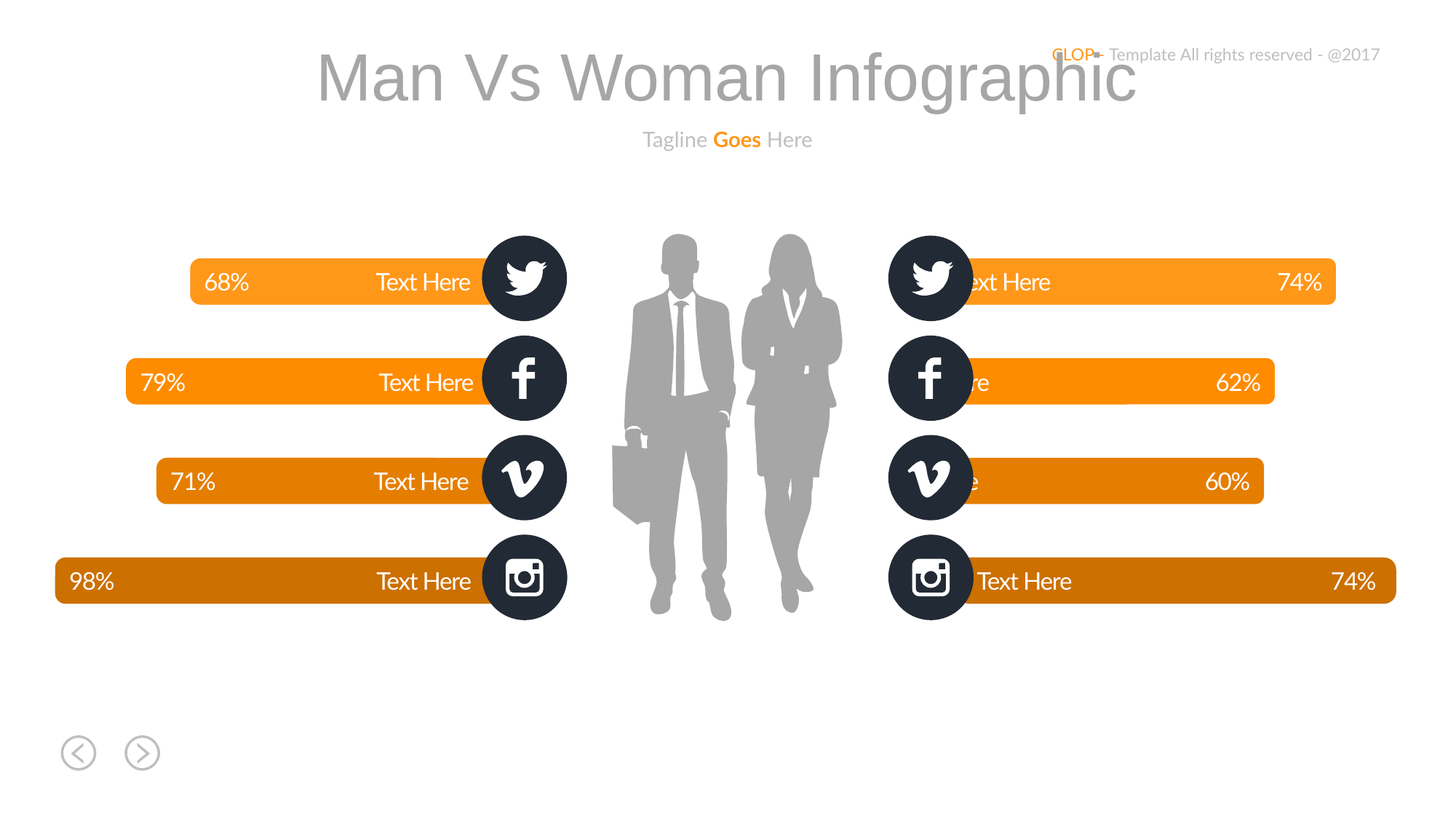

Man Vs Woman Infographic
Tagline Goes Here

68%	            Text Here
 Text Here	                     	74%

79%		    Text Here
 Text Here	                     	62%

71%	                  Text Here
 Text Here	                     	60%

98%		                 Text Here
Text Here	                     	     74%